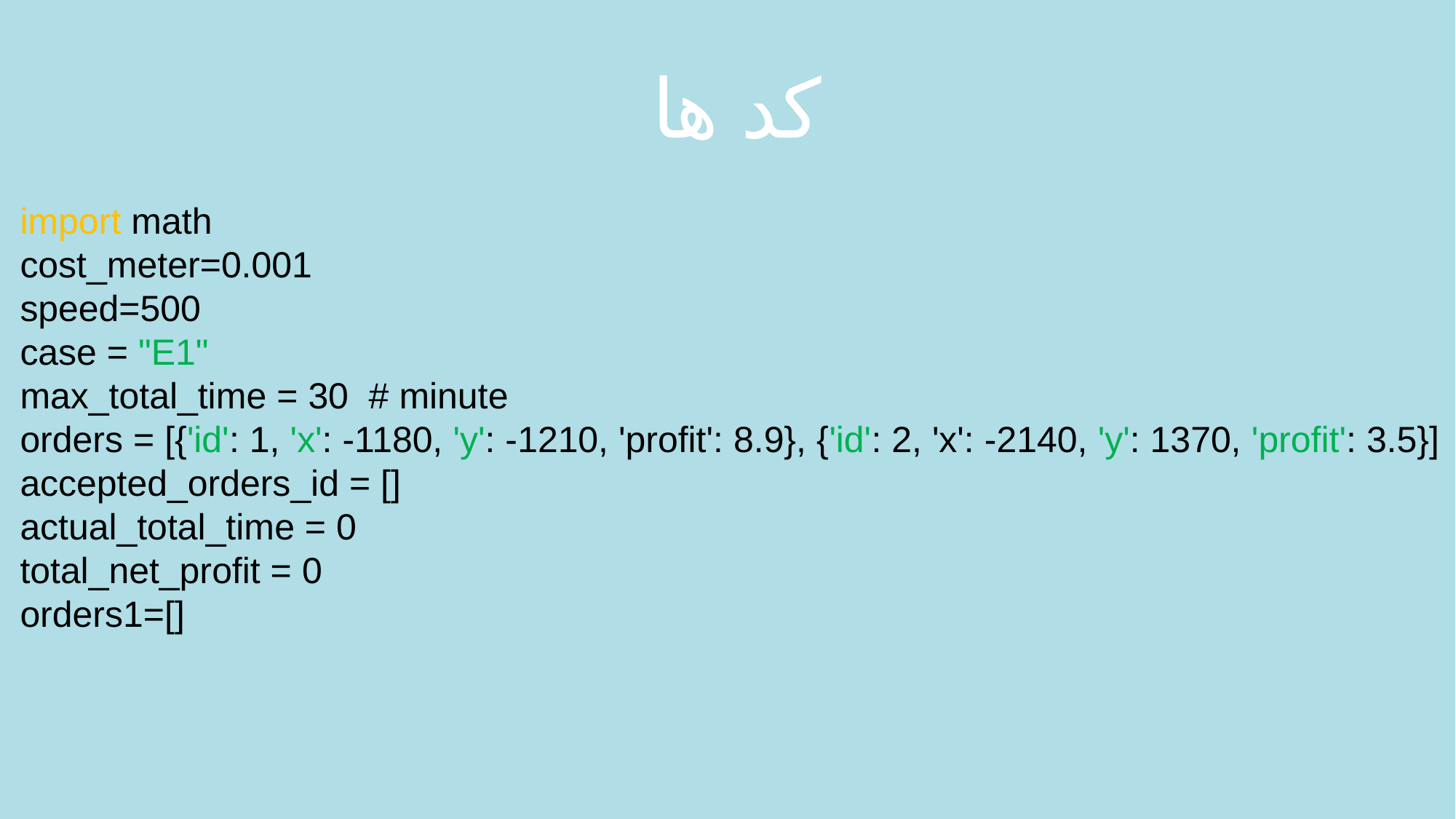

# کد ها
import math
cost_meter=0.001
speed=500
case = "E1"
max_total_time = 30  # minute
orders = [{'id': 1, 'x': -1180, 'y': -1210, 'profit': 8.9}, {'id': 2, 'x': -2140, 'y': 1370, 'profit': 3.5}]
accepted_orders_id = []
actual_total_time = 0
total_net_profit = 0
orders1=[]